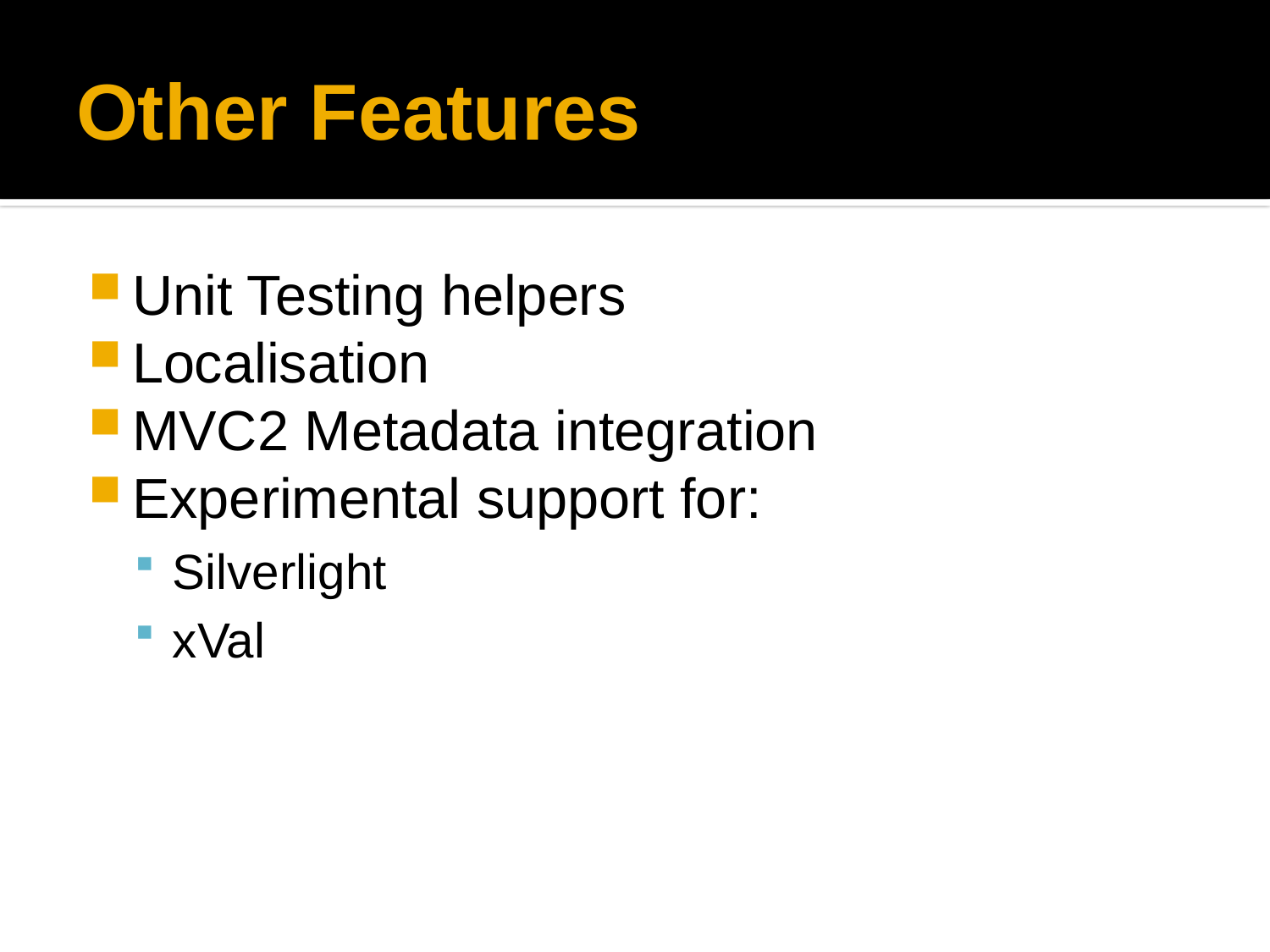

# Other Features
Unit Testing helpers
Localisation
MVC2 Metadata integration
Experimental support for:
Silverlight
xVal